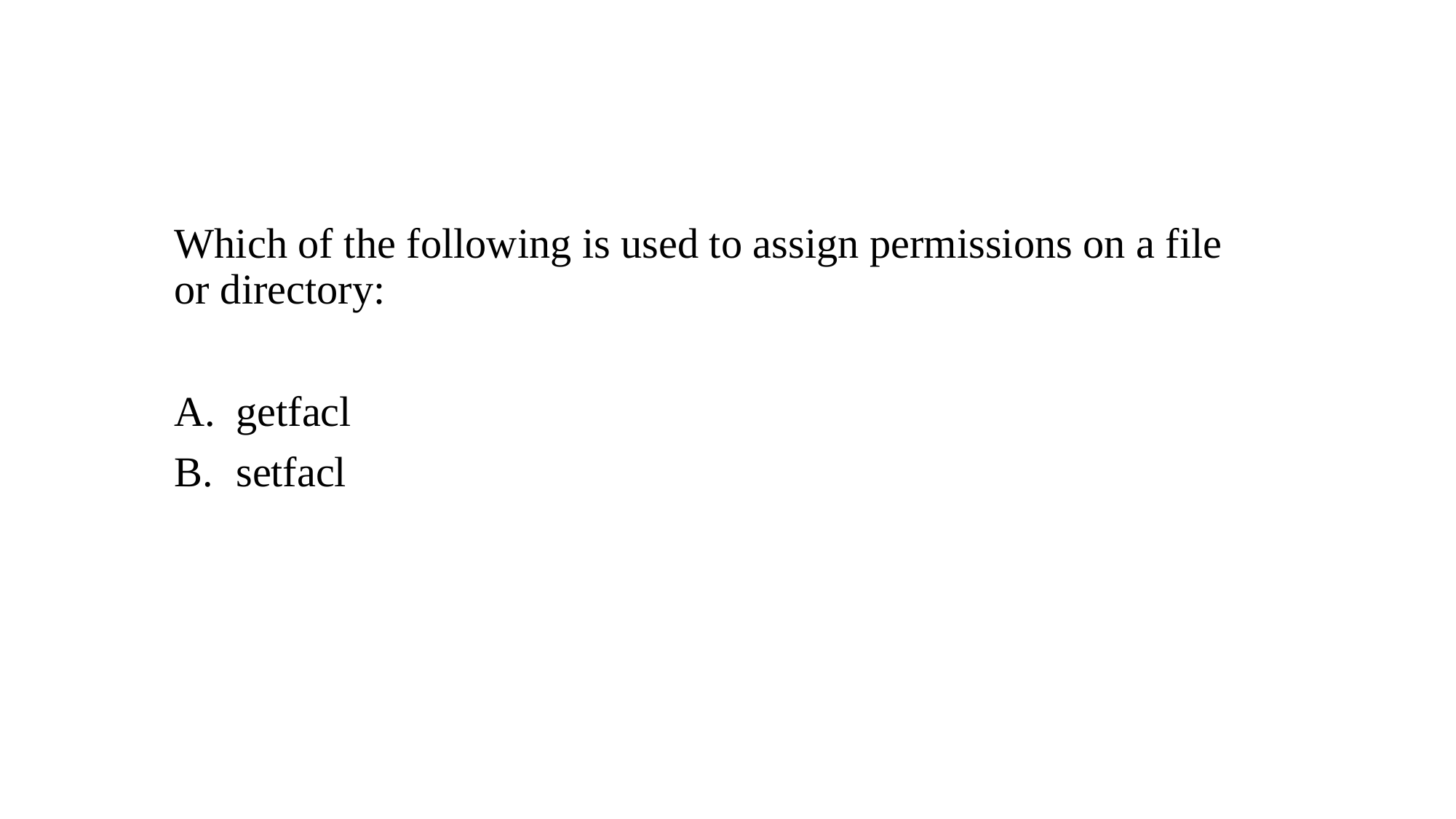

Which of the following is used to assign permissions on a file or directory:

getfacl
setfacl